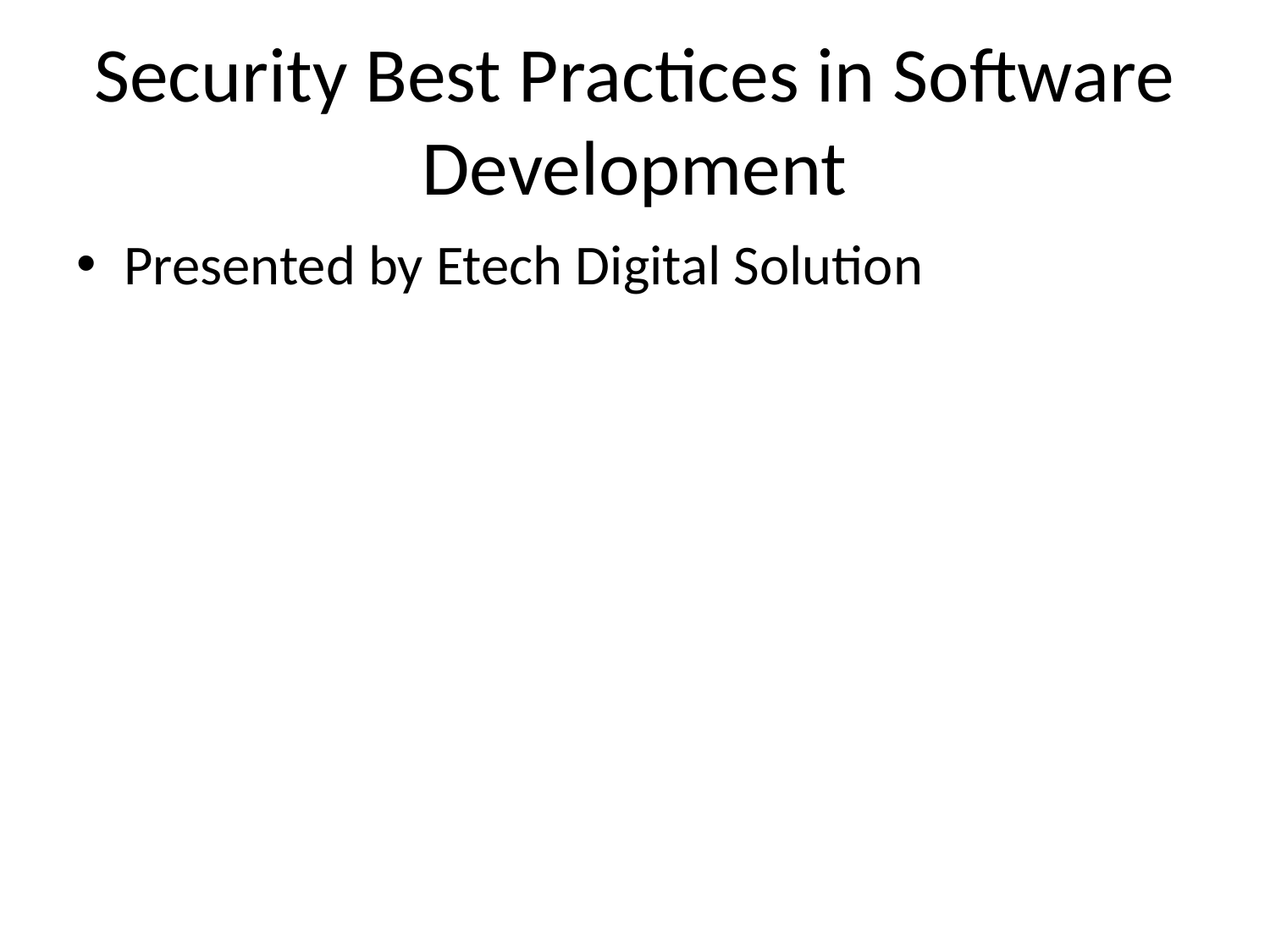

# Security Best Practices in Software Development
Presented by Etech Digital Solution